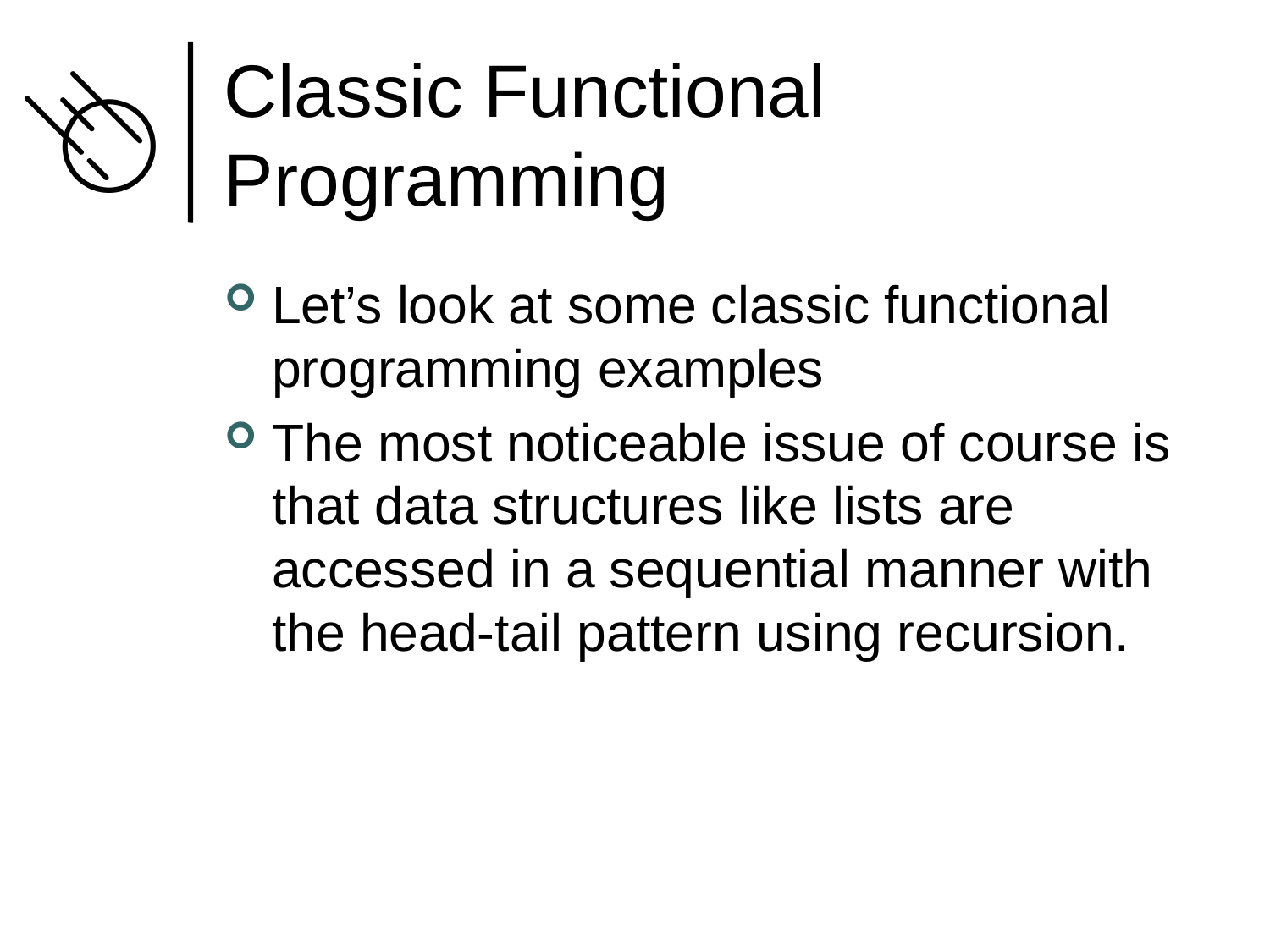

# Classic Functional Programming
Let’s look at some classic functional programming examples
The most noticeable issue of course is that data structures like lists are accessed in a sequential manner with the head-tail pattern using recursion.